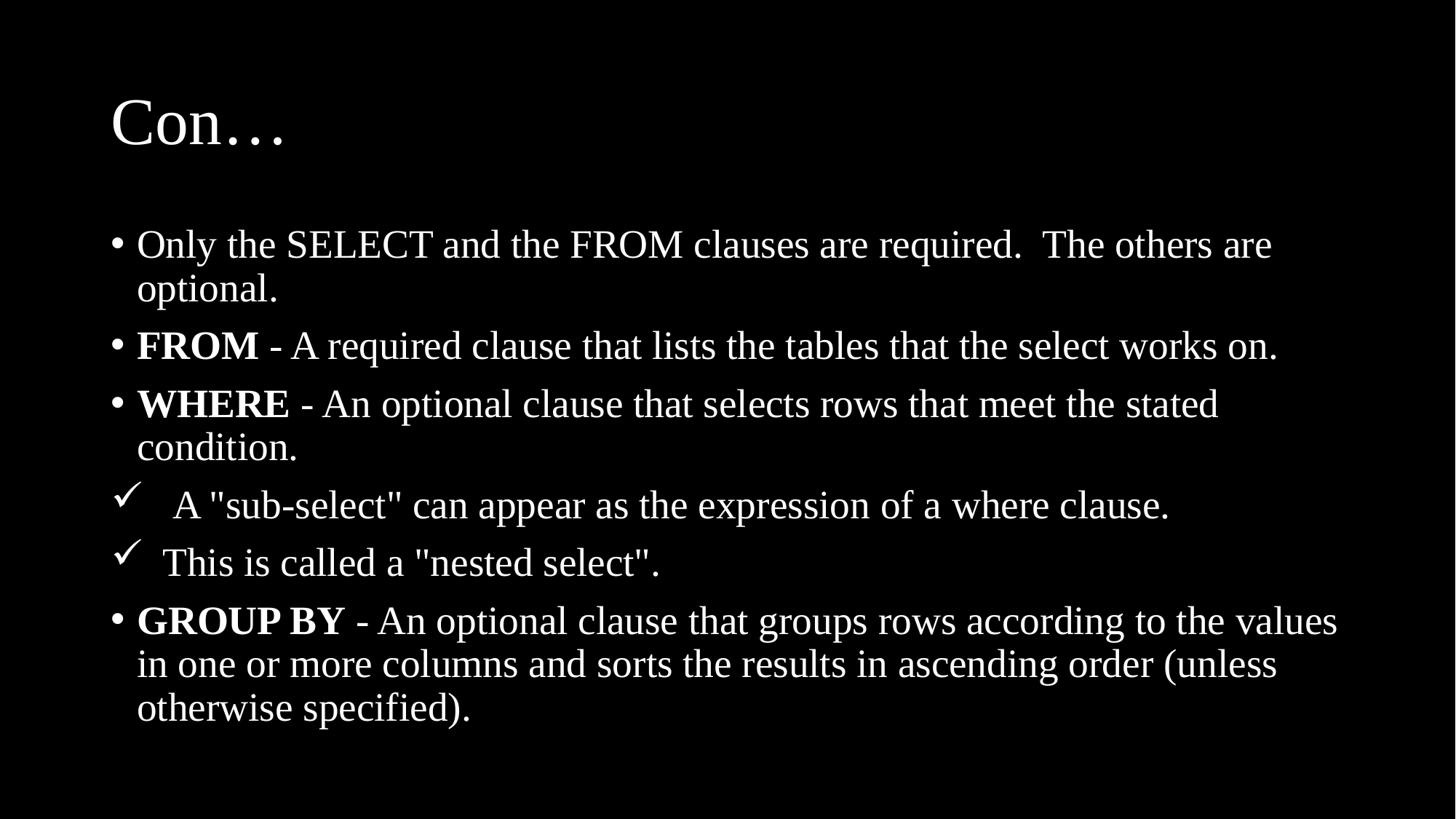

# Con…
Only the SELECT and the FROM clauses are required.  The others are optional.
FROM - A required clause that lists the tables that the select works on.
WHERE - An optional clause that selects rows that meet the stated condition.
   A "sub-select" can appear as the expression of a where clause.
  This is called a "nested select".
GROUP BY - An optional clause that groups rows according to the values in one or more columns and sorts the results in ascending order (unless otherwise specified).